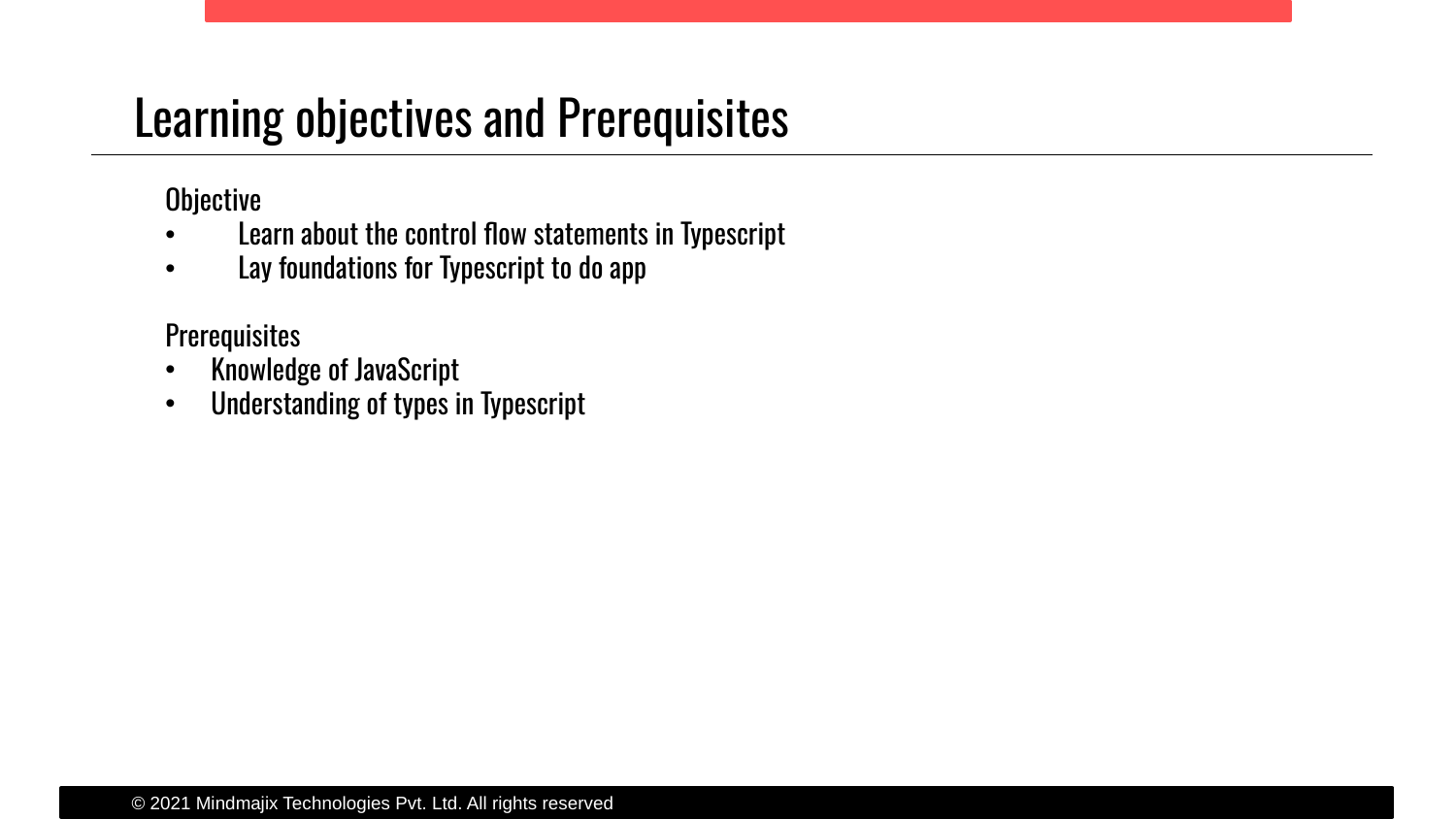

Learning objectives and Prerequisites

Objective
Learn about the control flow statements in Typescript
Lay foundations for Typescript to do app

Prerequisites
Knowledge of JavaScript
Understanding of types in Typescript
© 2021 Mindmajix Technologies Pvt. Ltd. All rights reserved